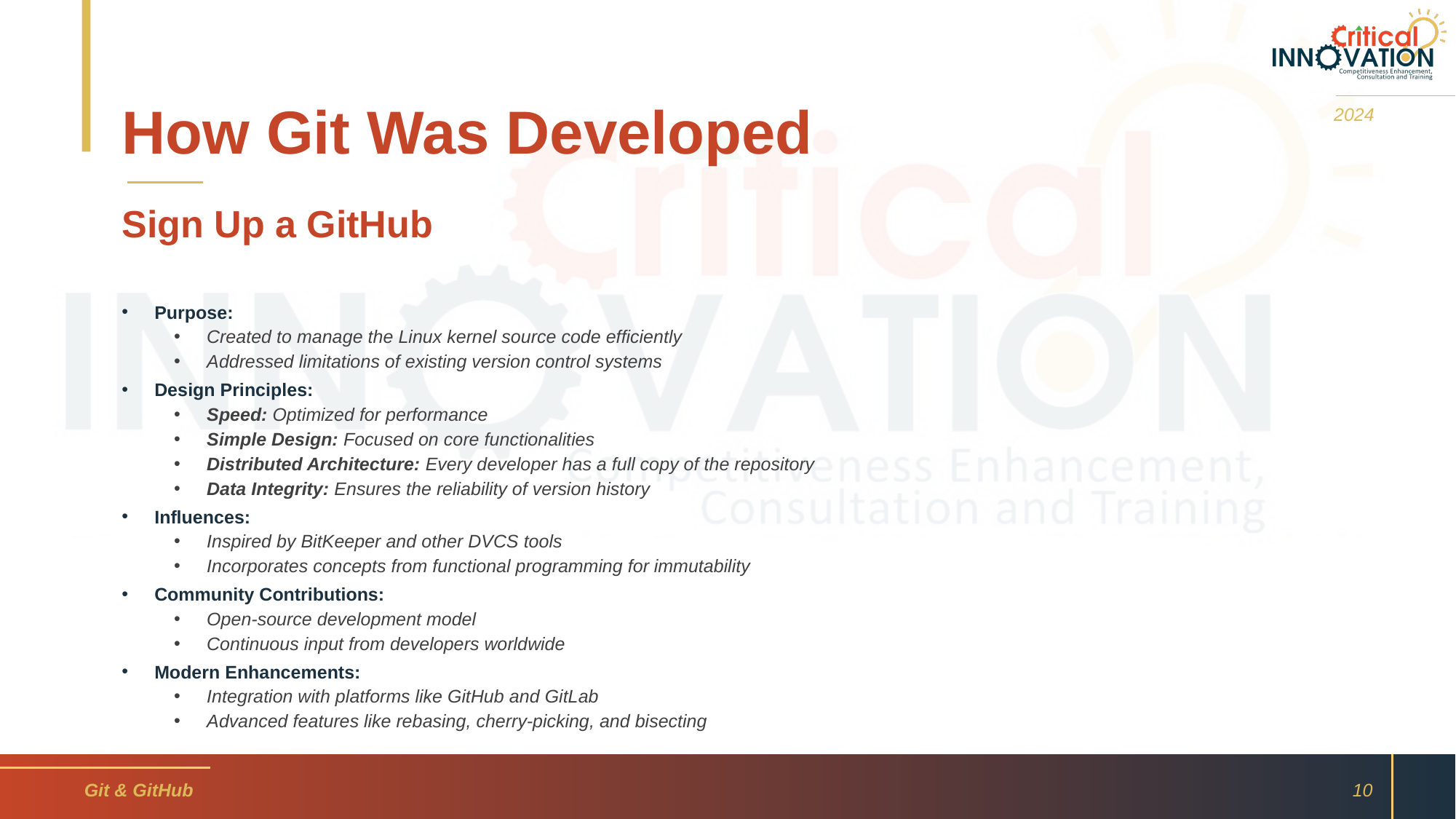

# How Git Was Developed
2024
Sign Up a GitHub
Purpose:
Created to manage the Linux kernel source code efficiently
Addressed limitations of existing version control systems
Design Principles:
Speed: Optimized for performance
Simple Design: Focused on core functionalities
Distributed Architecture: Every developer has a full copy of the repository
Data Integrity: Ensures the reliability of version history
Influences:
Inspired by BitKeeper and other DVCS tools
Incorporates concepts from functional programming for immutability
Community Contributions:
Open-source development model
Continuous input from developers worldwide
Modern Enhancements:
Integration with platforms like GitHub and GitLab
Advanced features like rebasing, cherry-picking, and bisecting
Git & GitHub
10